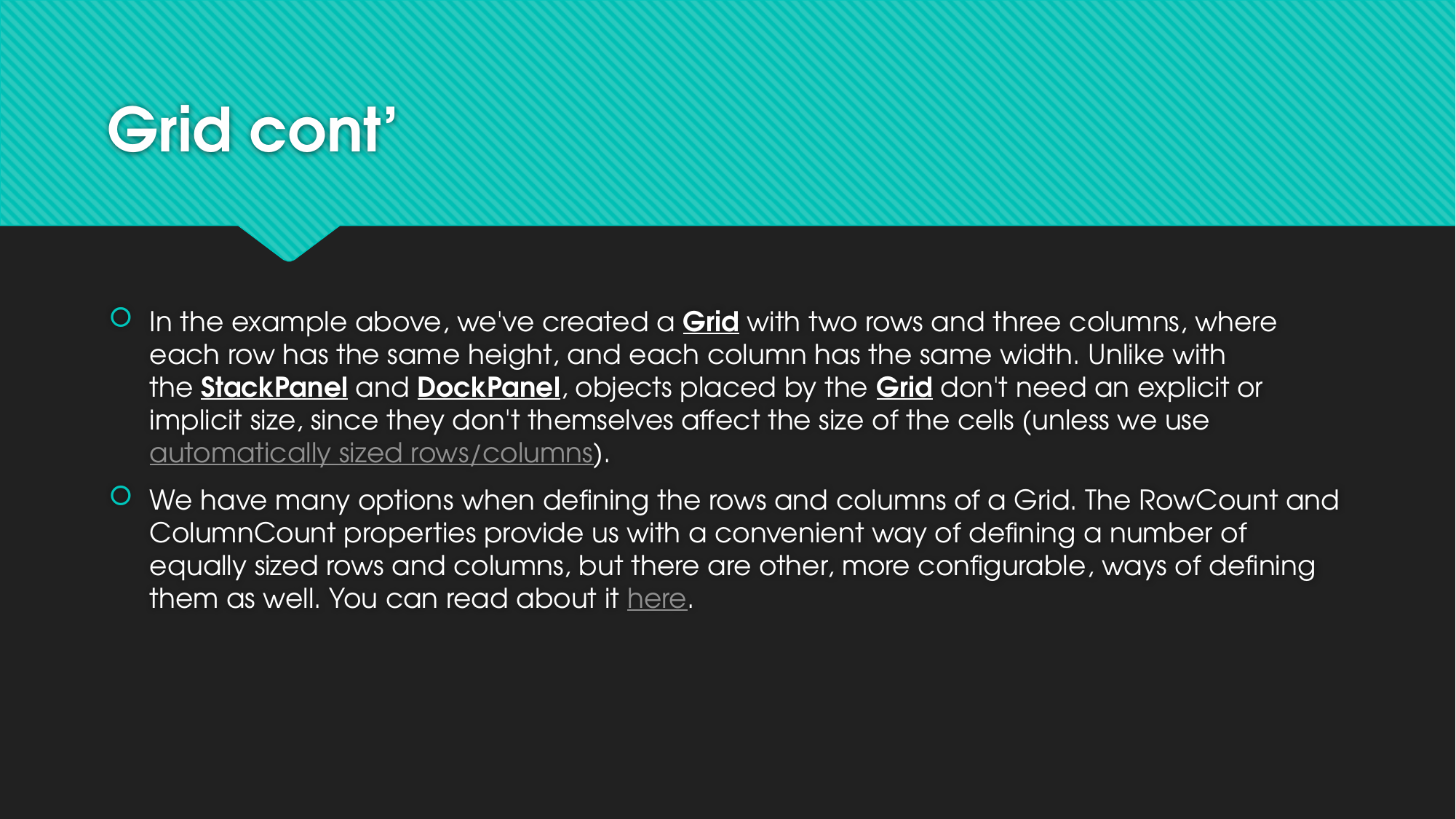

# Grid cont’

In the example above, we've created a Grid with two rows and three columns, where each row has the same height, and each column has the same width. Unlike with the StackPanel and DockPanel, objects placed by the Grid don't need an explicit or implicit size, since they don't themselves affect the size of the cells (unless we use automatically sized rows/columns).
We have many options when defining the rows and columns of a Grid. The RowCount and ColumnCount properties provide us with a convenient way of defining a number of equally sized rows and columns, but there are other, more configurable, ways of defining them as well. You can read about it here.